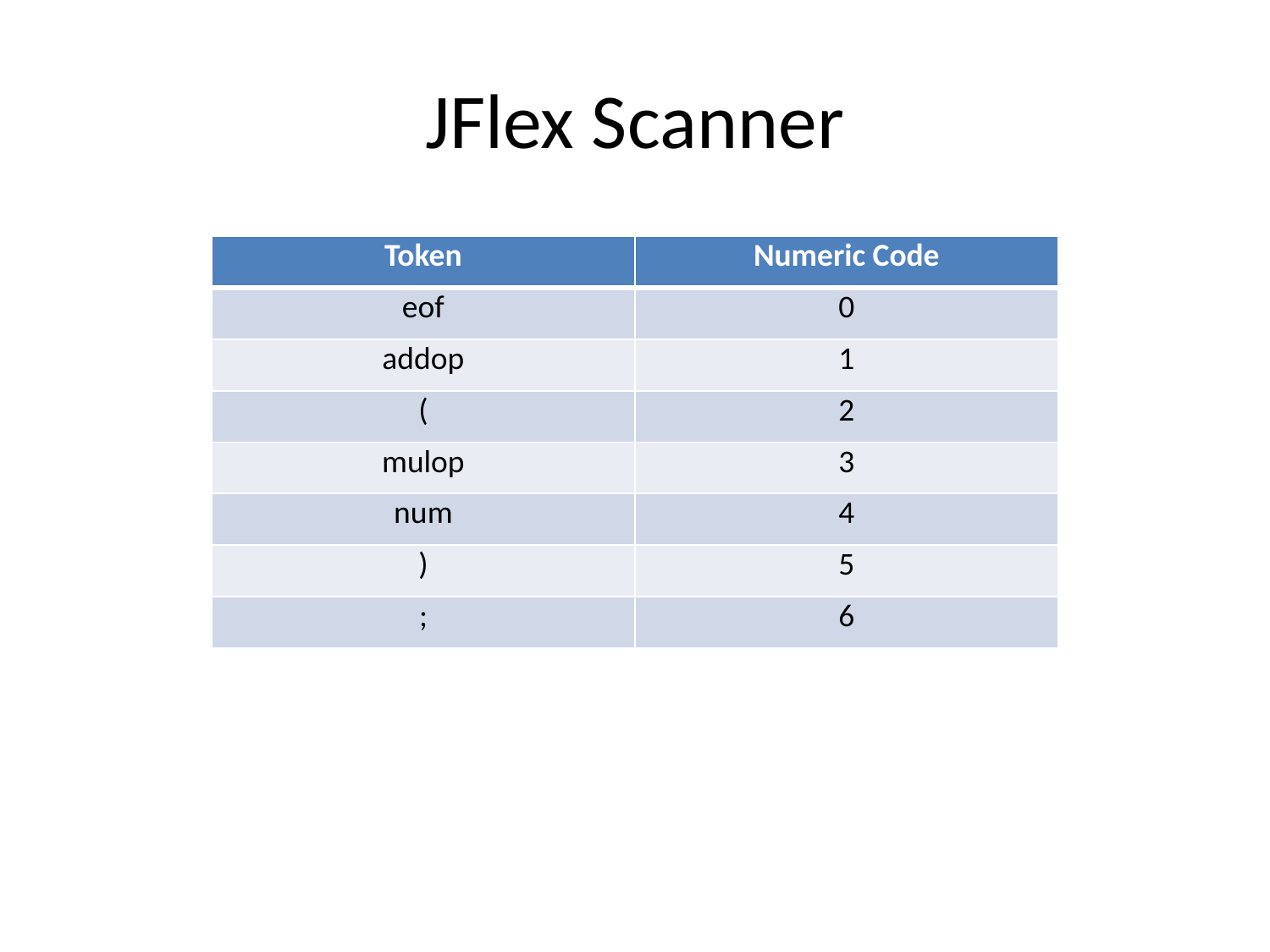

# JFlex Scanner
| Token | Numeric Code |
| --- | --- |
| eof | 0 |
| addop | 1 |
| ( | 2 |
| mulop | 3 |
| num | 4 |
| ) | 5 |
| ; | 6 |